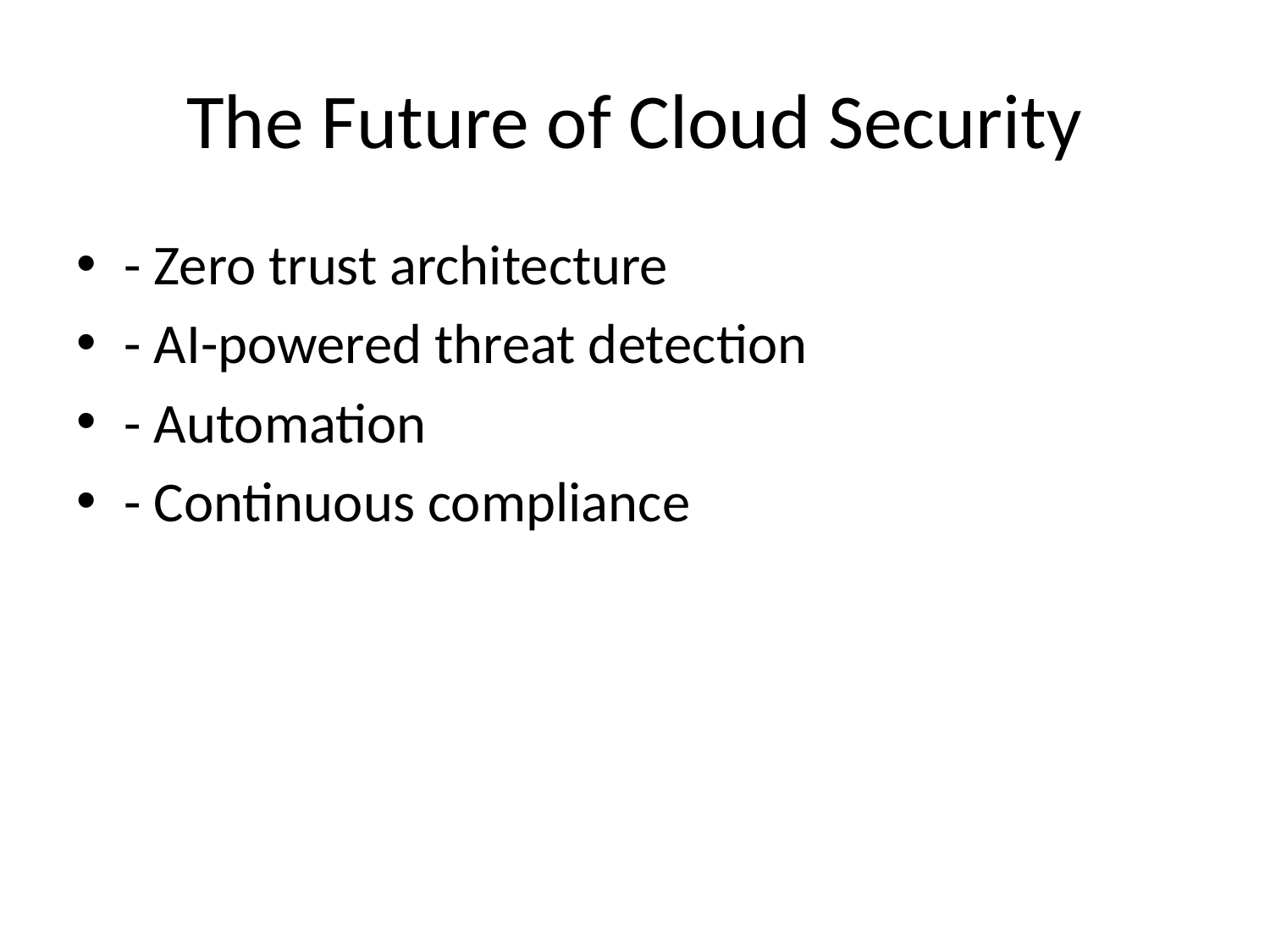

# The Future of Cloud Security
- Zero trust architecture
- AI-powered threat detection
- Automation
- Continuous compliance